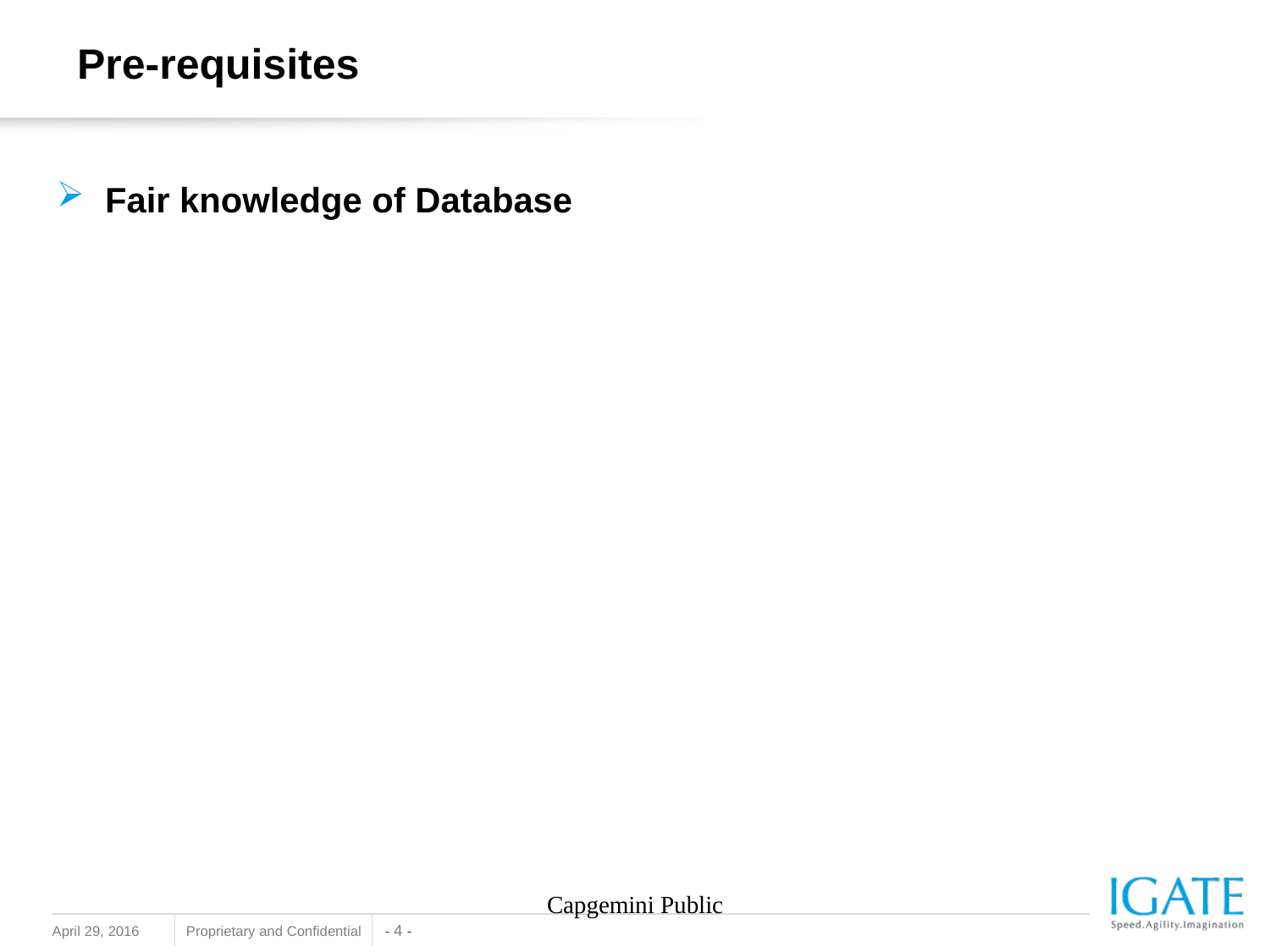

Pre-requisites
Fair knowledge of Database
Capgemini Public